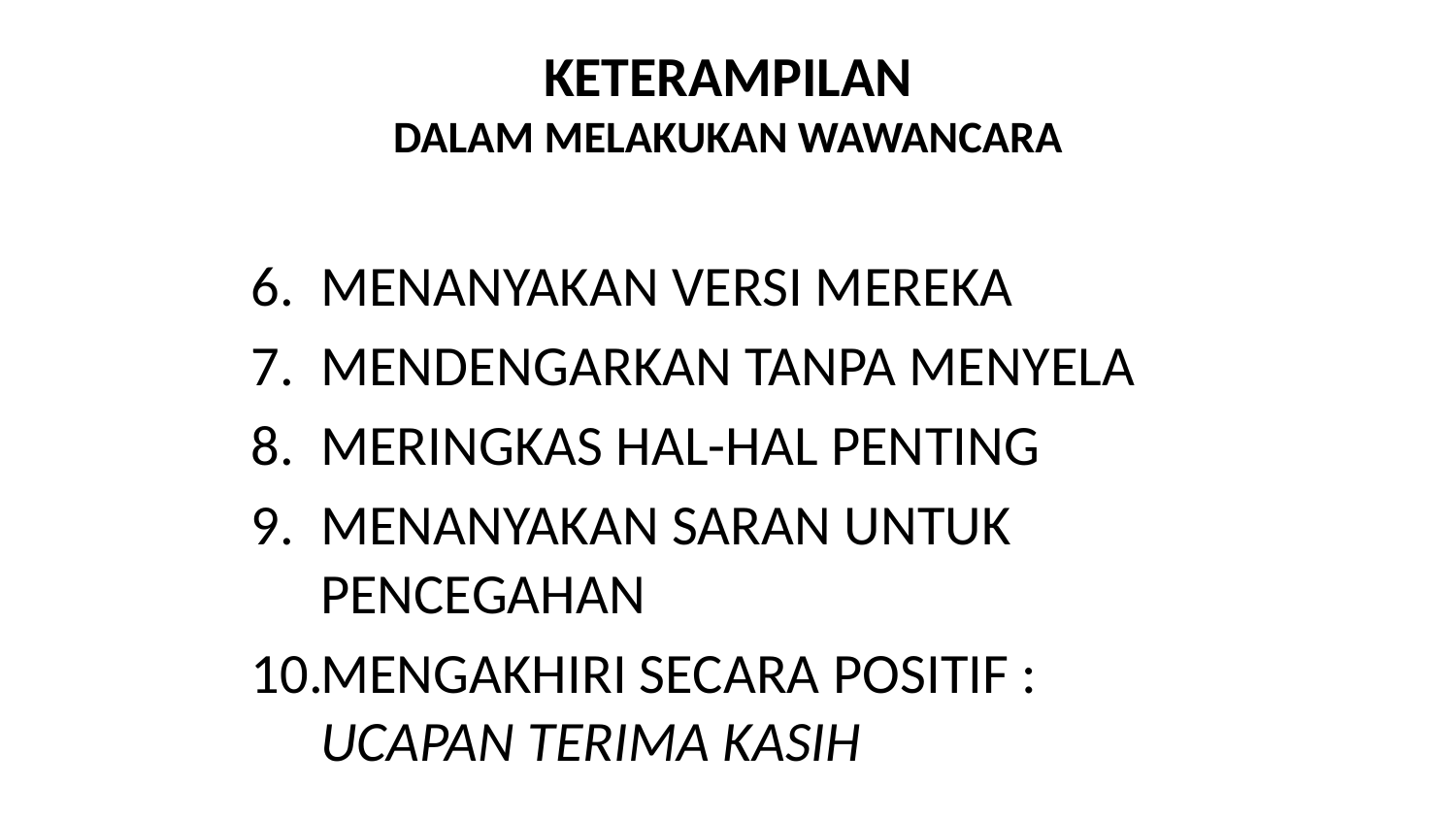

# KETERAMPILAN DALAM MELAKUKAN WAWANCARA
MENANYAKAN VERSI MEREKA
MENDENGARKAN TANPA MENYELA
MERINGKAS HAL-HAL PENTING
MENANYAKAN SARAN UNTUK PENCEGAHAN
MENGAKHIRI SECARA POSITIF : UCAPAN TERIMA KASIH